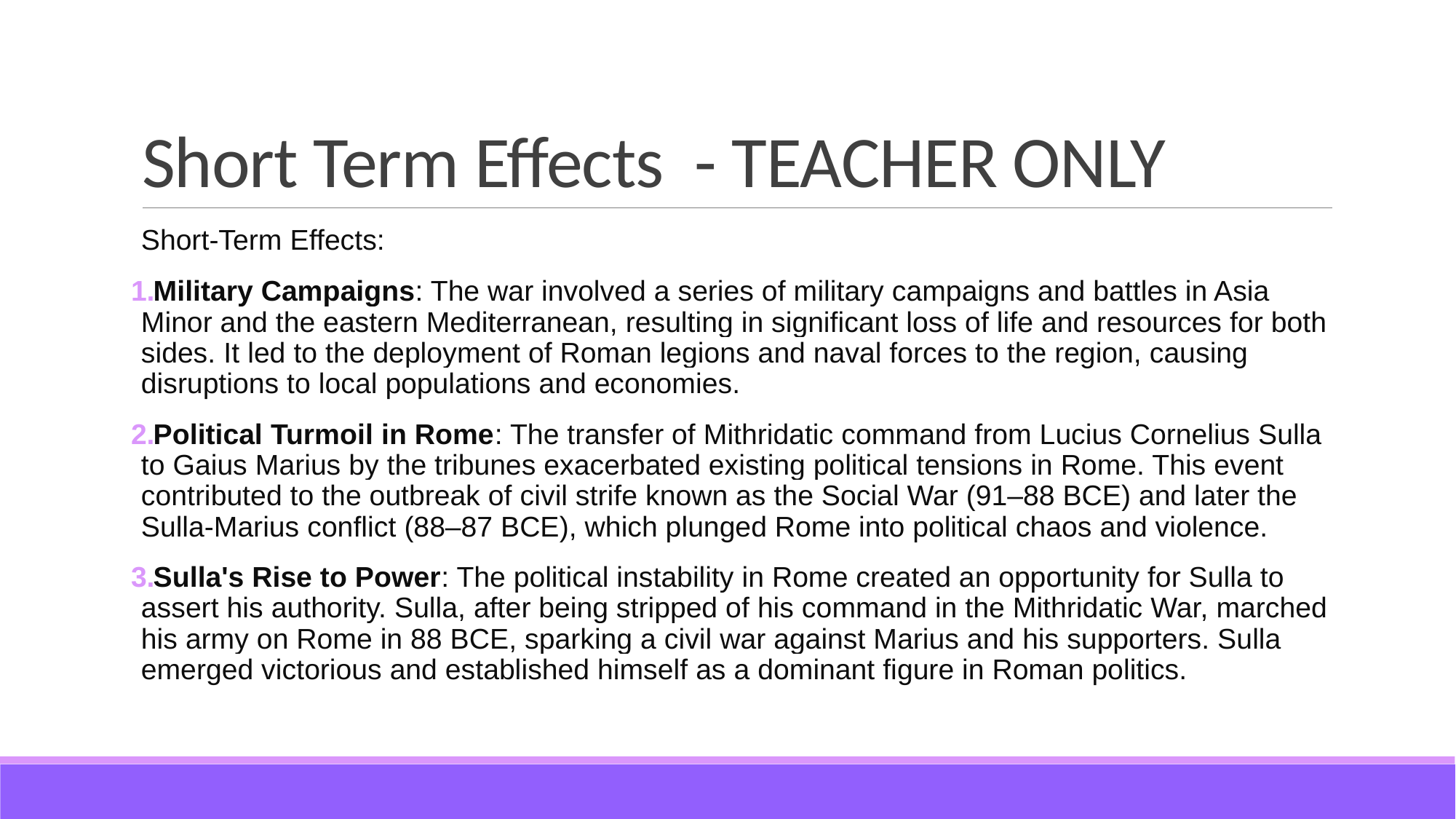

# Short Term Effects  - TEACHER ONLY
Short-Term Effects:
Military Campaigns: The war involved a series of military campaigns and battles in Asia Minor and the eastern Mediterranean, resulting in significant loss of life and resources for both sides. It led to the deployment of Roman legions and naval forces to the region, causing disruptions to local populations and economies.
Political Turmoil in Rome: The transfer of Mithridatic command from Lucius Cornelius Sulla to Gaius Marius by the tribunes exacerbated existing political tensions in Rome. This event contributed to the outbreak of civil strife known as the Social War (91–88 BCE) and later the Sulla-Marius conflict (88–87 BCE), which plunged Rome into political chaos and violence.
Sulla's Rise to Power: The political instability in Rome created an opportunity for Sulla to assert his authority. Sulla, after being stripped of his command in the Mithridatic War, marched his army on Rome in 88 BCE, sparking a civil war against Marius and his supporters. Sulla emerged victorious and established himself as a dominant figure in Roman politics.